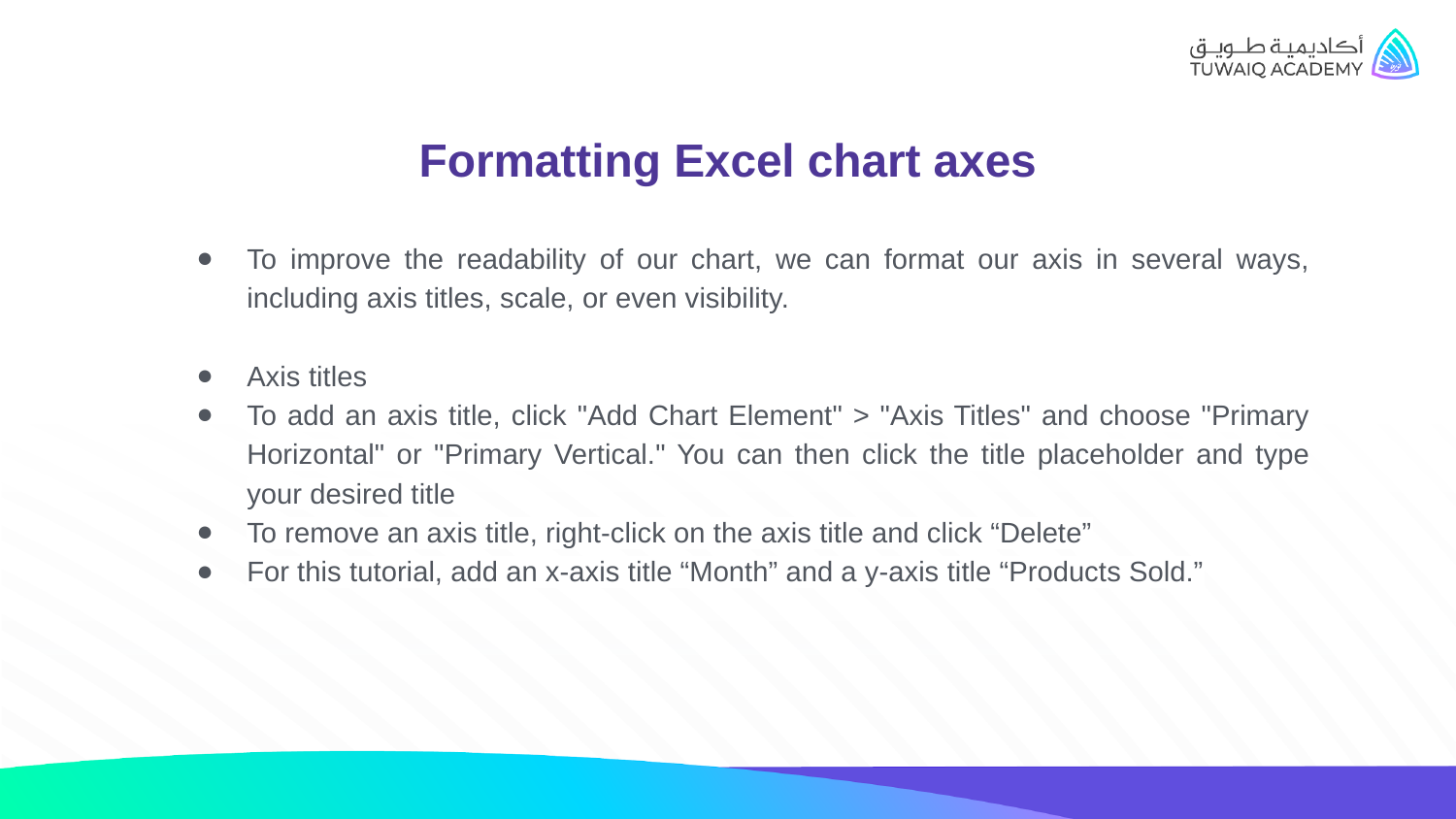

# Formatting Excel chart axes
To improve the readability of our chart, we can format our axis in several ways, including axis titles, scale, or even visibility.

Axis titles
To add an axis title, click "Add Chart Element" > "Axis Titles" and choose "Primary Horizontal" or "Primary Vertical." You can then click the title placeholder and type your desired title
To remove an axis title, right-click on the axis title and click “Delete”
For this tutorial, add an x-axis title “Month” and a y-axis title “Products Sold.”